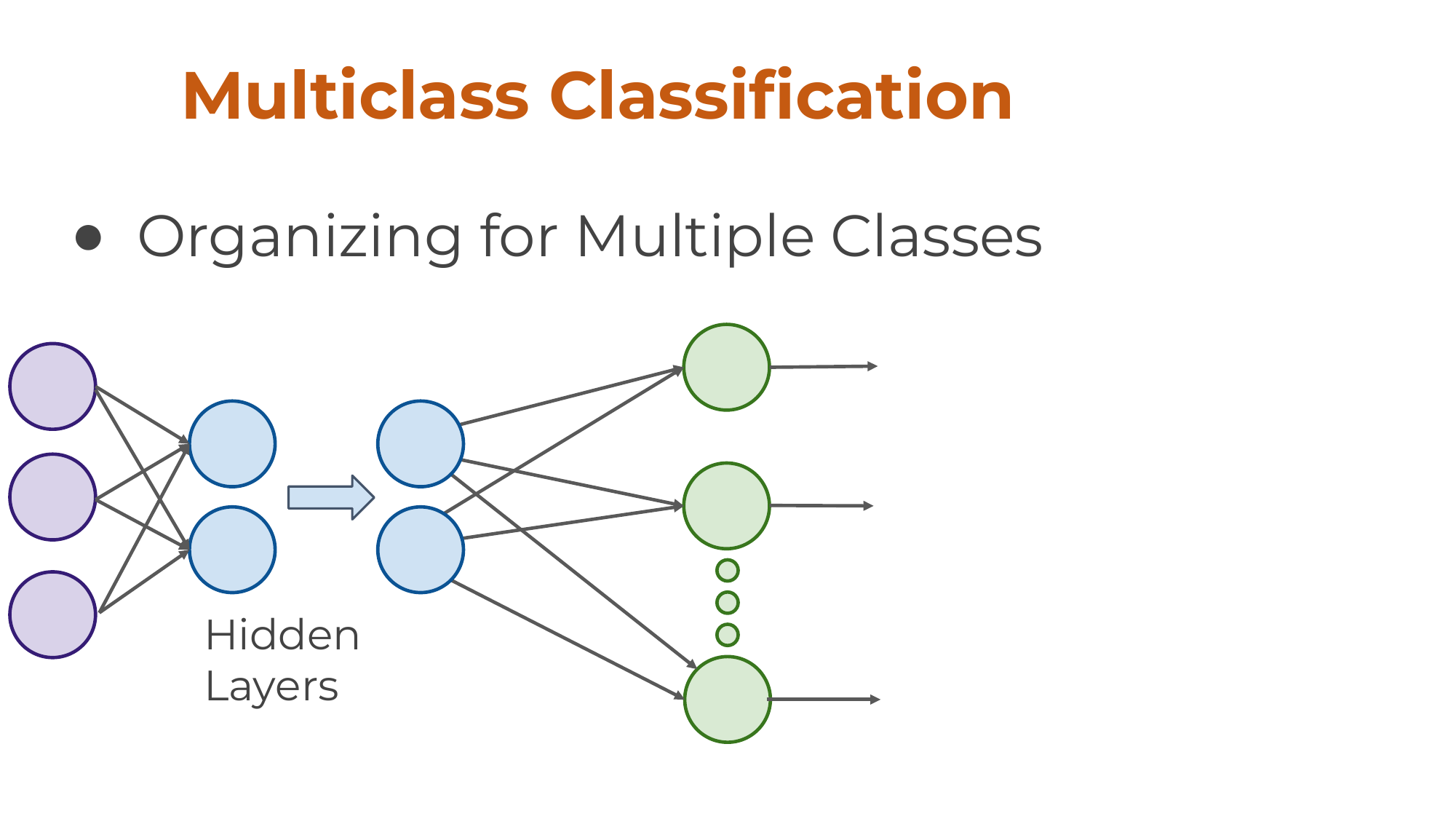

# Multiclass Classification
Organizing for Multiple Classes

Hidden Layers